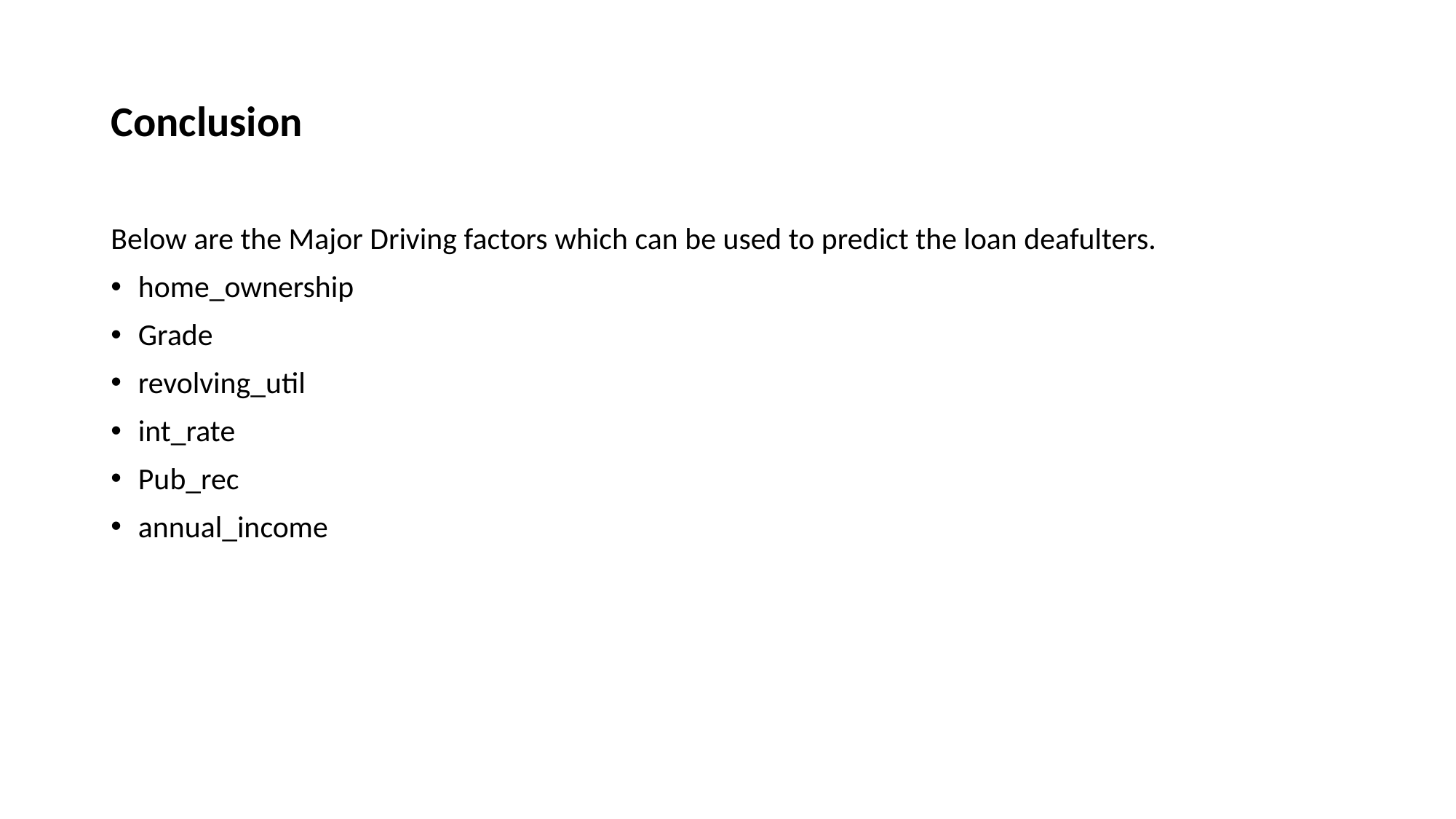

# Conclusion
Below are the Major Driving factors which can be used to predict the loan deafulters.
home_ownership
Grade
revolving_util
int_rate
Pub_rec
annual_income